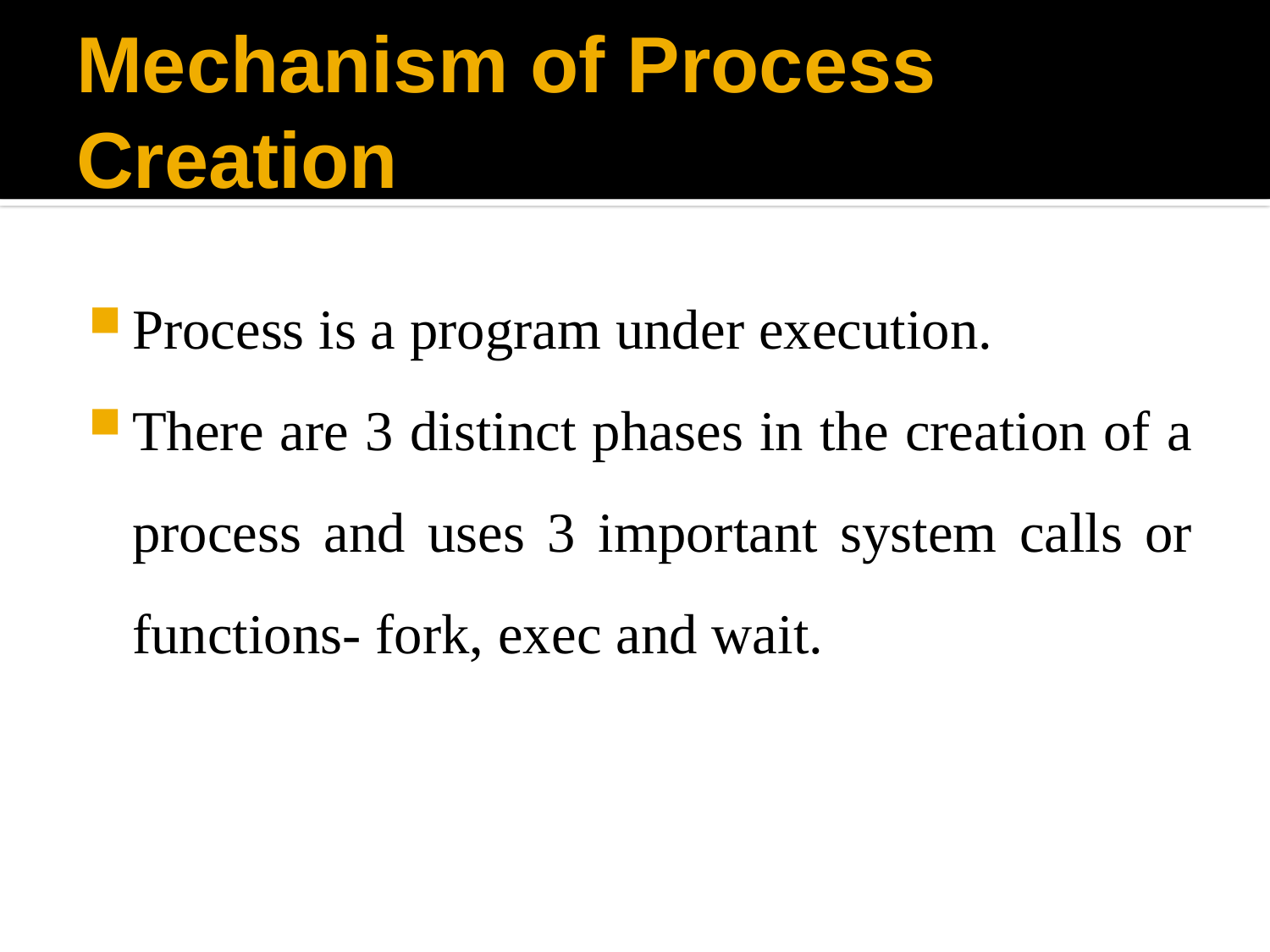

# Mechanism of Process Creation
Process is a program under execution.
There are 3 distinct phases in the creation of a process and uses 3 important system calls or functions- fork, exec and wait.